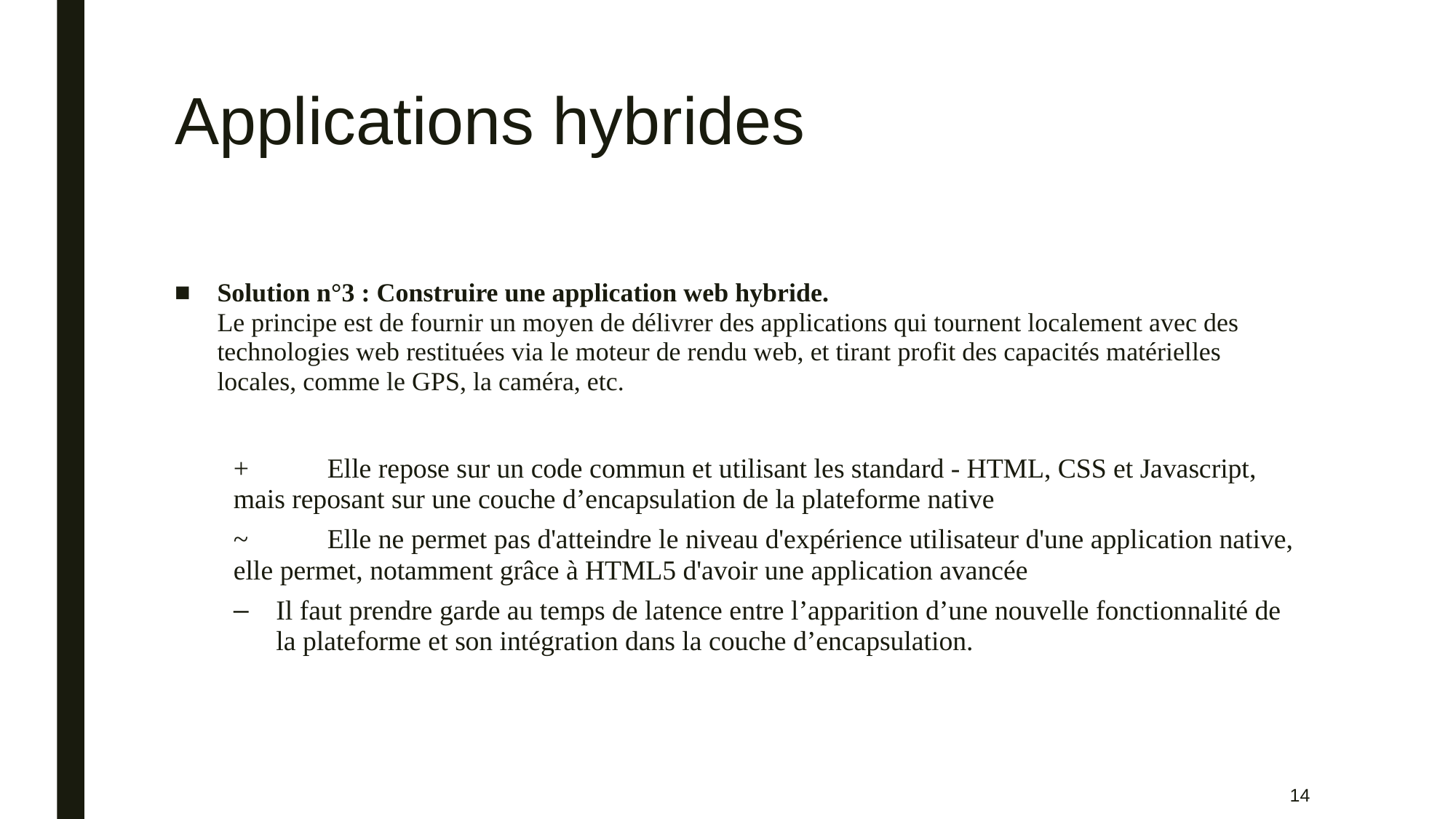

# Applications hybrides
Solution n°3 : Construire une application web hybride.
Le principe est de fournir un moyen de délivrer des applications qui tournent localement avec des technologies web restituées via le moteur de rendu web, et tirant profit des capacités matérielles locales, comme le GPS, la caméra, etc.

+	Elle repose sur un code commun et utilisant les standard - HTML, CSS et Javascript, 	mais reposant sur une couche d’encapsulation de la plateforme native
~	Elle ne permet pas d'atteindre le niveau d'expérience utilisateur d'une application native, 	elle permet, notamment grâce à HTML5 d'avoir une application avancée
Il faut prendre garde au temps de latence entre l’apparition d’une nouvelle fonctionnalité de la plateforme et son intégration dans la couche d’encapsulation.
14